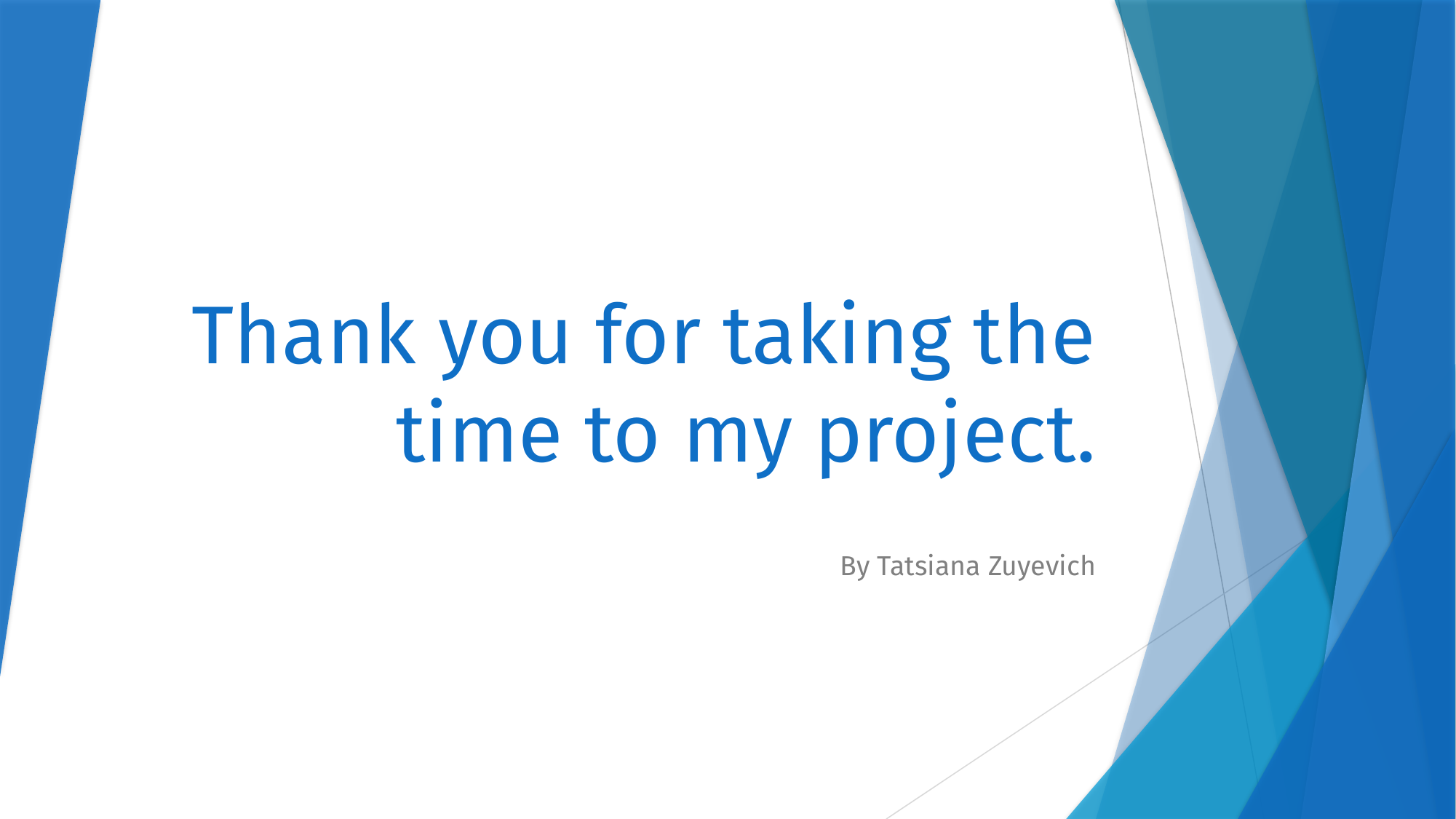

# Thank you for taking the time to my project.
By Tatsiana Zuyevich